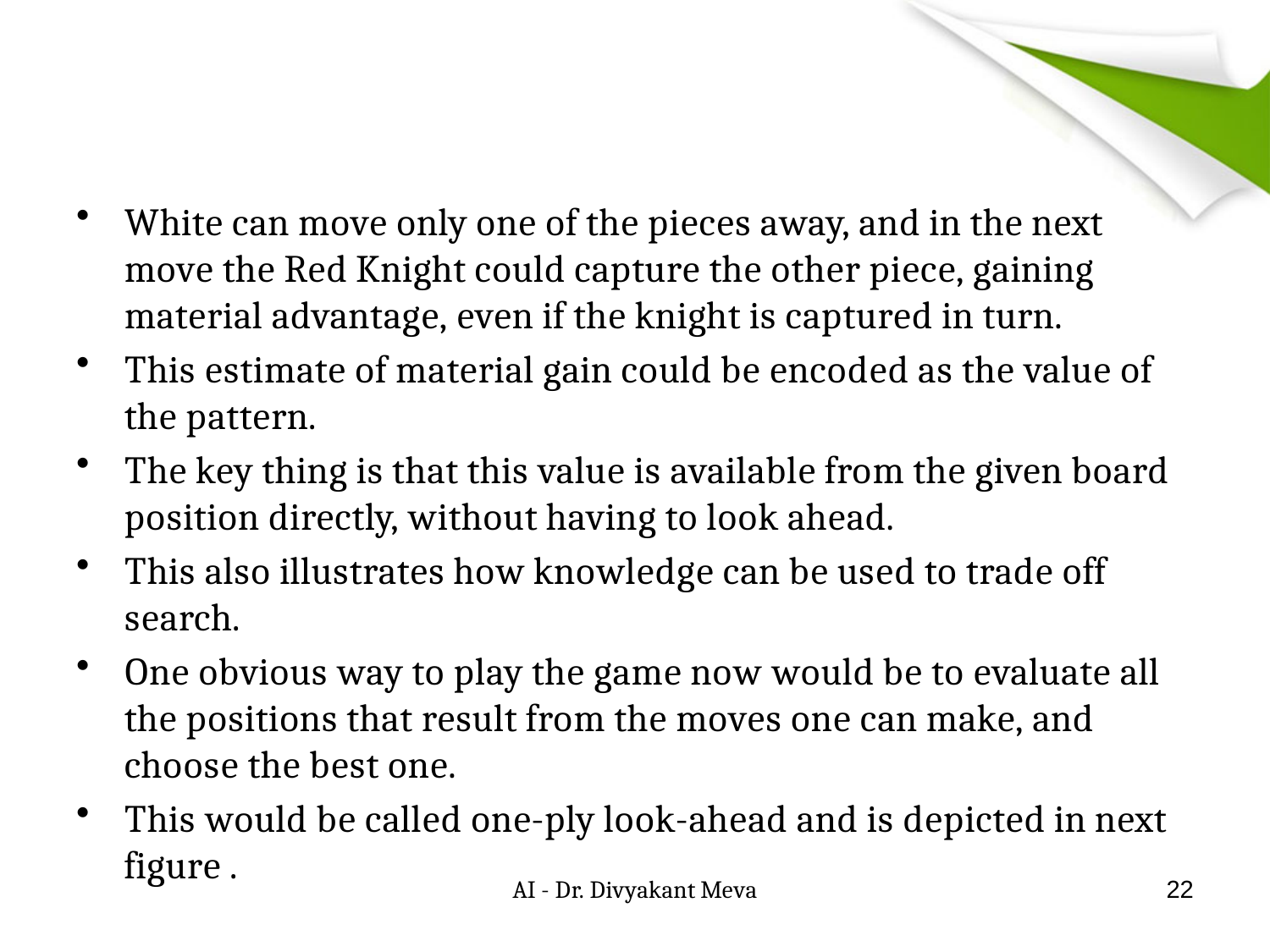

#
White can move only one of the pieces away, and in the next move the Red Knight could capture the other piece, gaining material advantage, even if the knight is captured in turn.
This estimate of material gain could be encoded as the value of the pattern.
The key thing is that this value is available from the given board position directly, without having to look ahead.
This also illustrates how knowledge can be used to trade off search.
One obvious way to play the game now would be to evaluate all the positions that result from the moves one can make, and choose the best one.
This would be called one-ply look-ahead and is depicted in next figure .
AI - Dr. Divyakant Meva
22